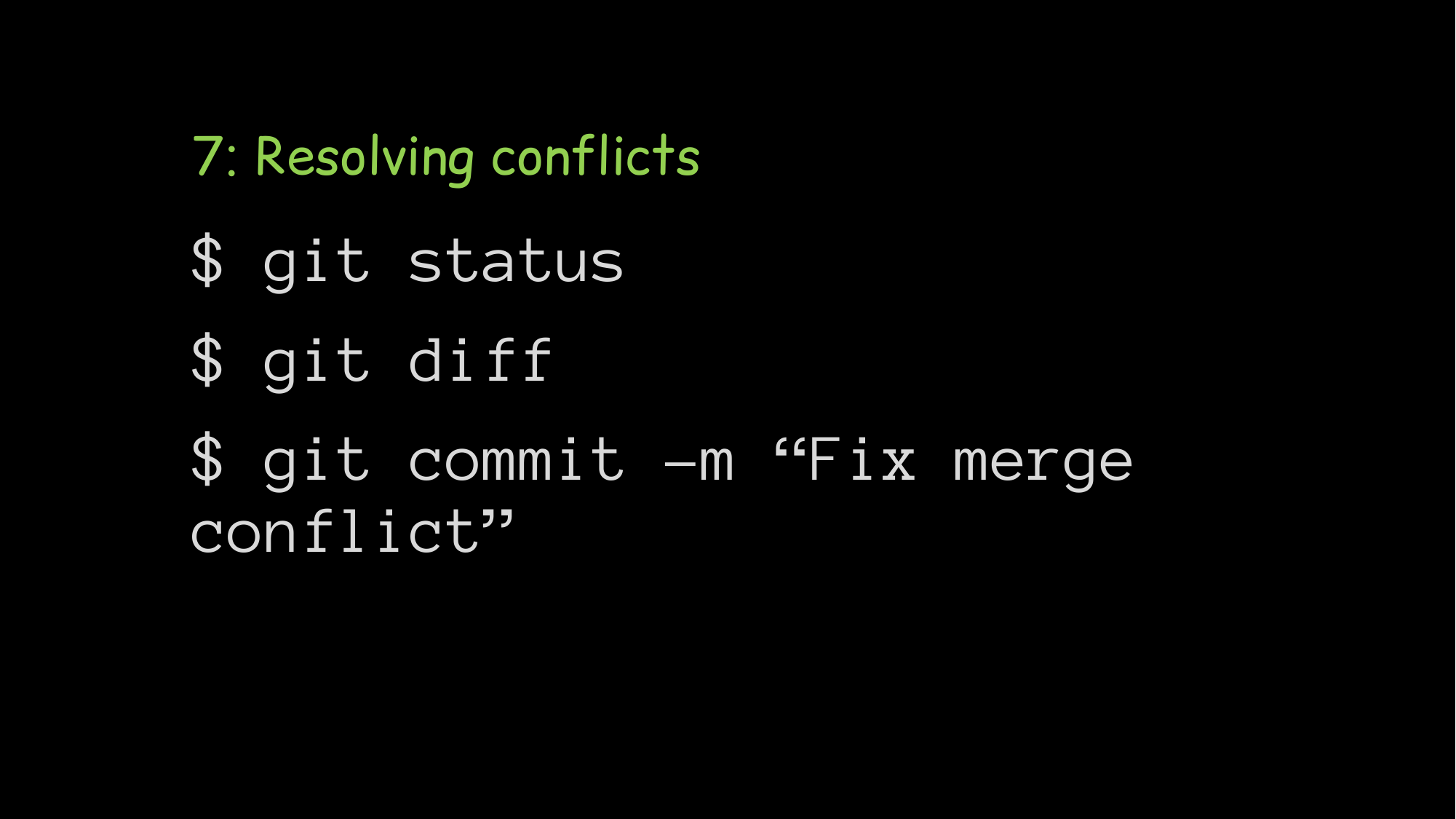

# 7: Resolving conflicts
$ git status
$ git diff
$ git commit –m “Fix merge conflict”